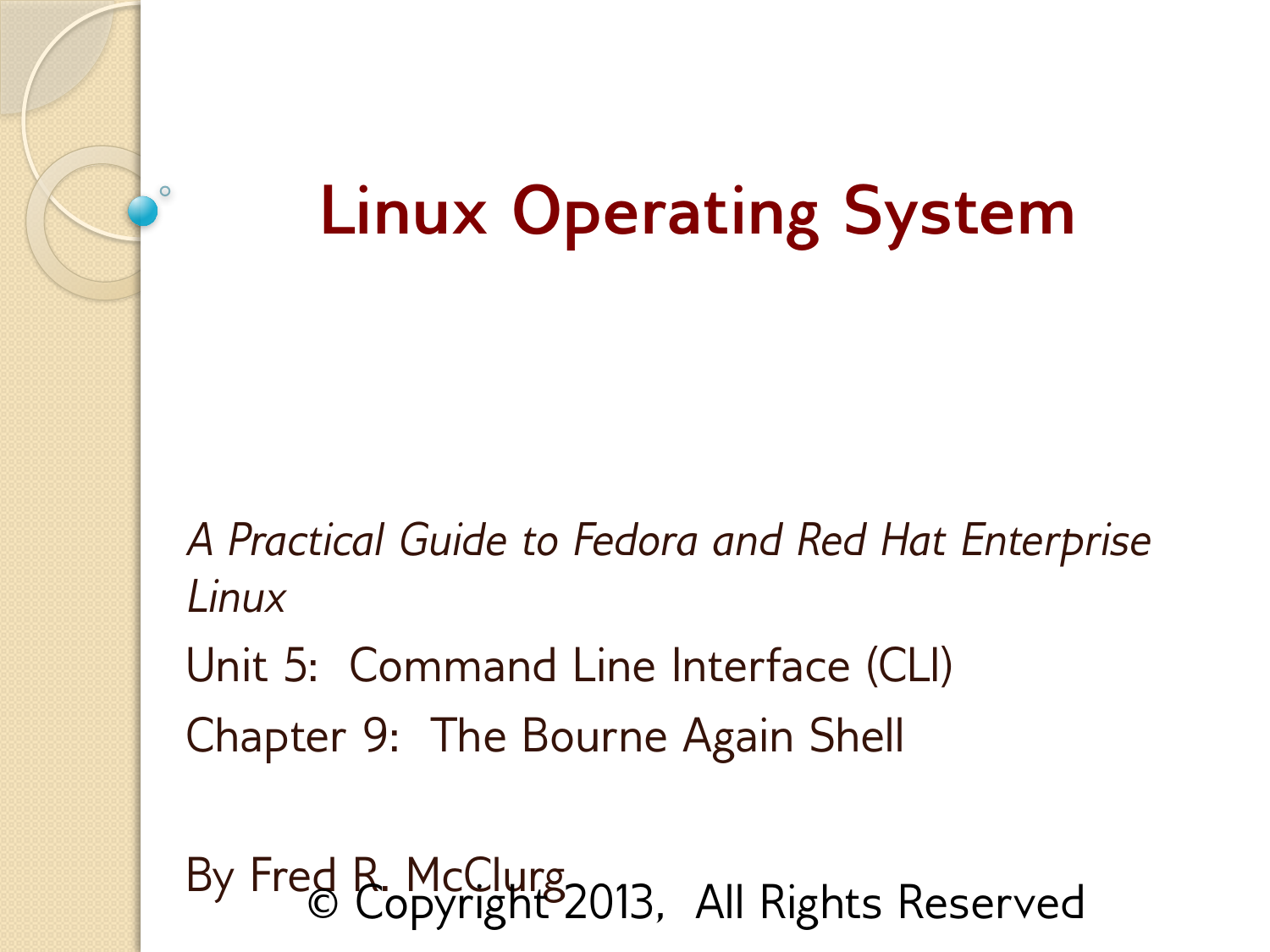

# Linux Operating System

A Practical Guide to Fedora and Red Hat Enterprise Linux
Unit 5:  Command Line Interface (CLI)
Chapter 9:  The Bourne Again Shell

By Fred R. McClurg
© Copyright 2013,  All Rights Reserved